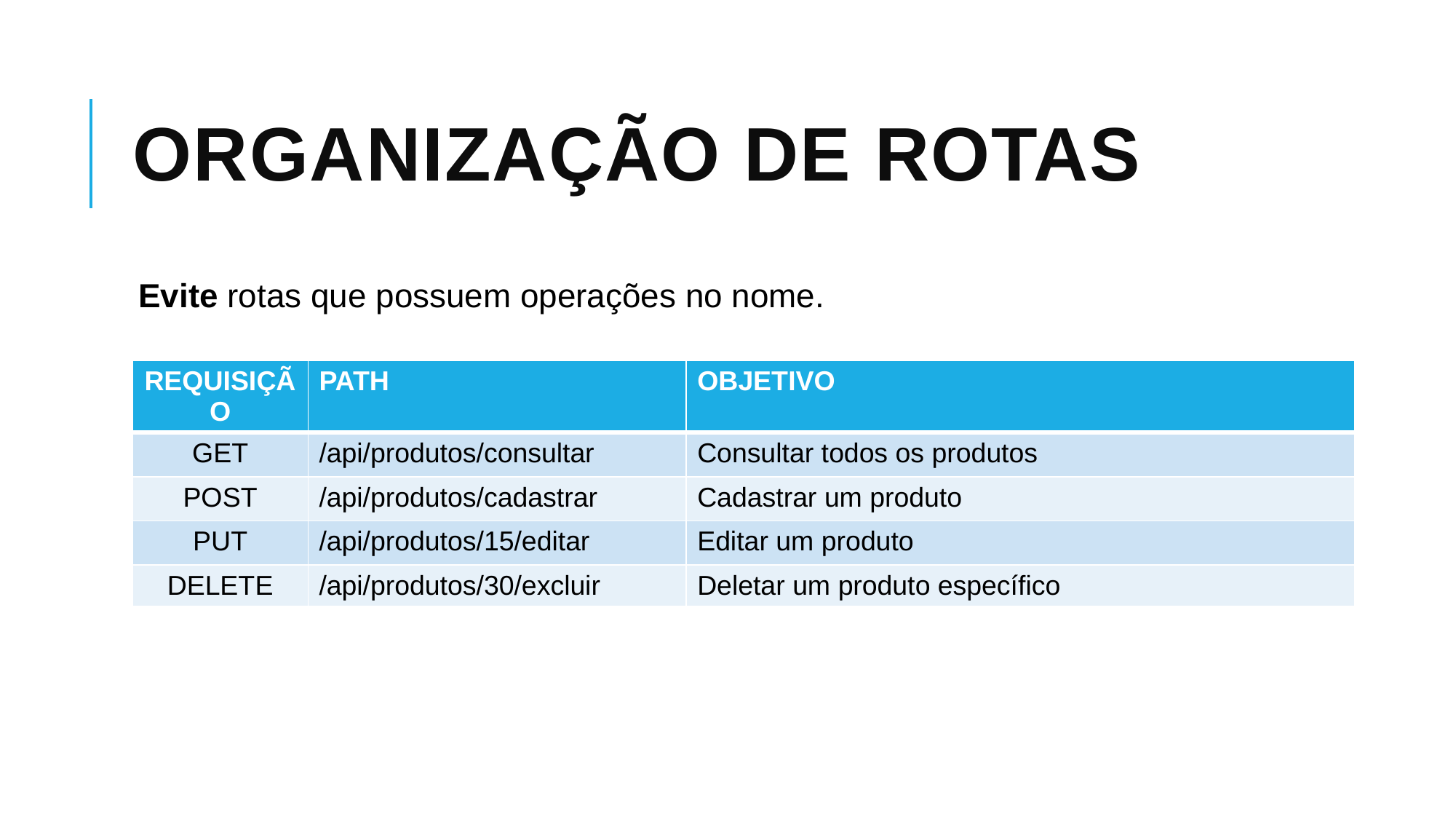

# Organização de rotas
Evite rotas que possuem operações no nome.
| REQUISIÇÃO | PATH | OBJETIVO |
| --- | --- | --- |
| GET | /api/produtos/consultar | Consultar todos os produtos |
| POST | /api/produtos/cadastrar | Cadastrar um produto |
| PUT | /api/produtos/15/editar | Editar um produto |
| DELETE | /api/produtos/30/excluir | Deletar um produto específico |